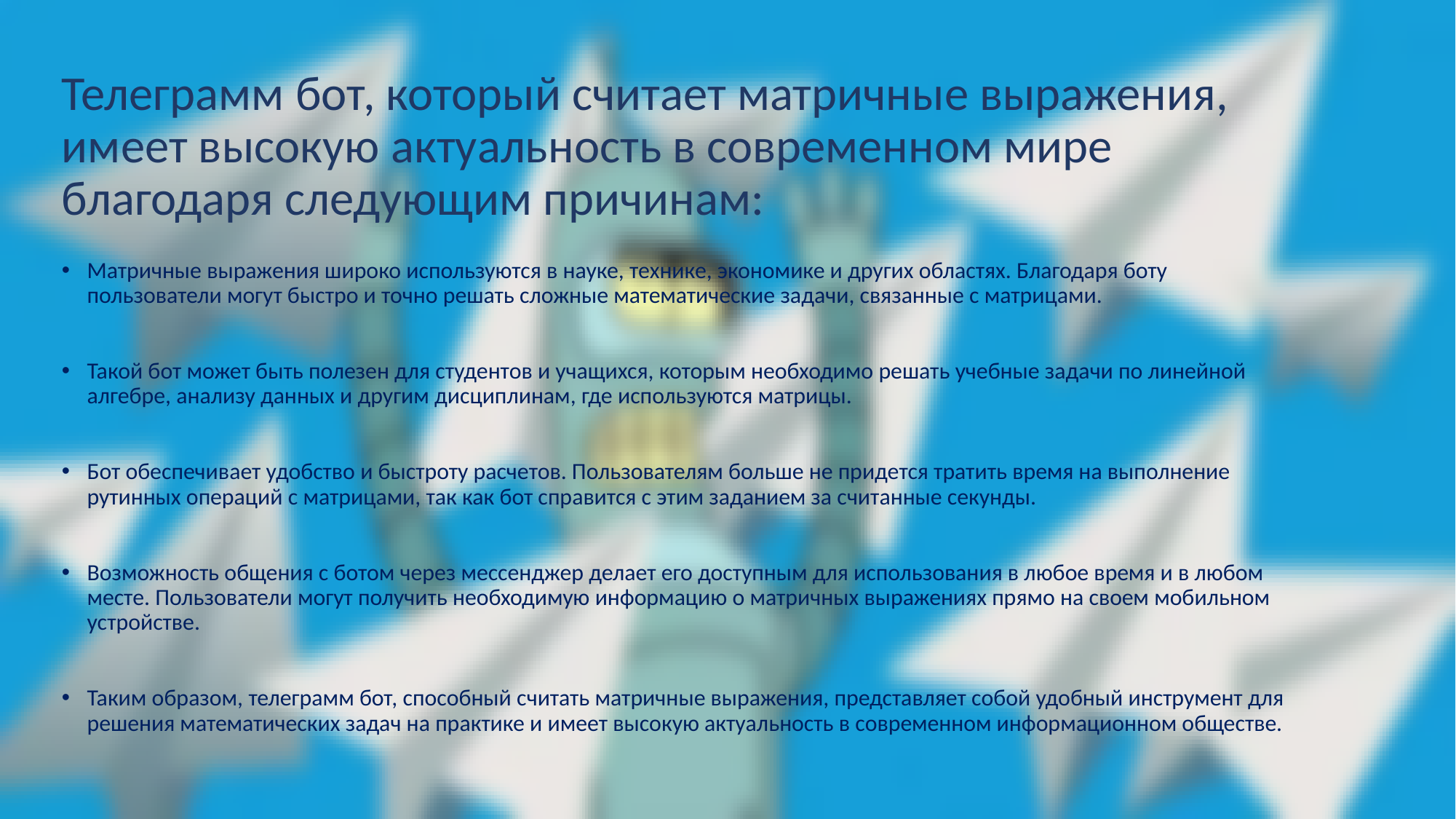

# Телеграмм бот, который считает матричные выражения, имеет высокую актуальность в современном мире благодаря следующим причинам:

Матричные выражения широко используются в науке, технике, экономике и других областях. Благодаря боту пользователи могут быстро и точно решать сложные математические задачи, связанные с матрицами.

Такой бот может быть полезен для студентов и учащихся, которым необходимо решать учебные задачи по линейной алгебре, анализу данных и другим дисциплинам, где используются матрицы.

Бот обеспечивает удобство и быстроту расчетов. Пользователям больше не придется тратить время на выполнение рутинных операций с матрицами, так как бот справится с этим заданием за считанные секунды.

Возможность общения с ботом через мессенджер делает его доступным для использования в любое время и в любом месте. Пользователи могут получить необходимую информацию о матричных выражениях прямо на своем мобильном устройстве.

Таким образом, телеграмм бот, способный считать матричные выражения, представляет собой удобный инструмент для решения математических задач на практике и имеет высокую актуальность в современном информационном обществе.